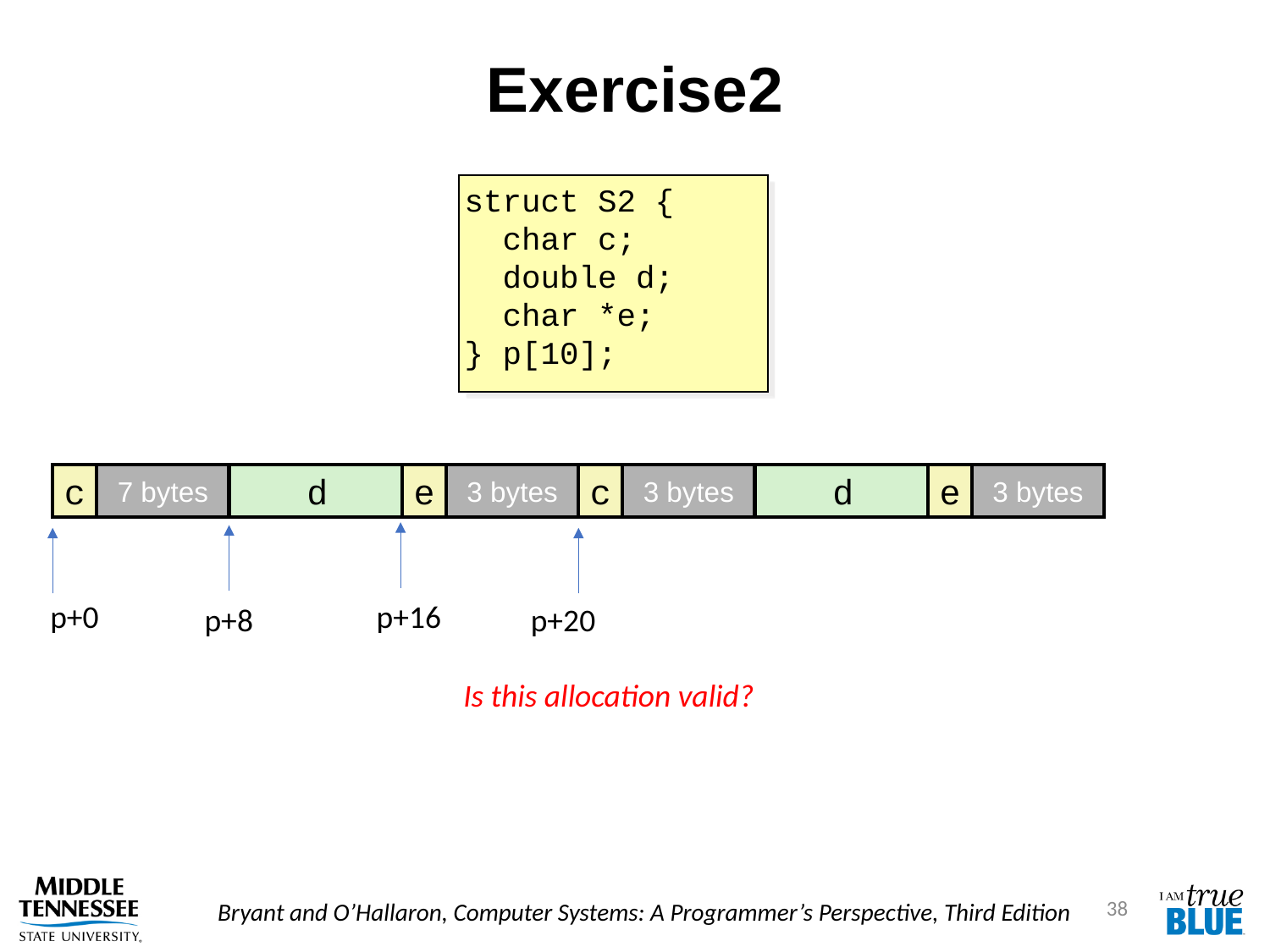

# Exercise2
struct S2 {
  char c;
  double d;
  char *e;
} p[10];
c
7 bytes
d
e
3 bytes
c
3 bytes
d
e
3 bytes
p+0
p+16
p+8
p+20
Is this allocation valid?
38